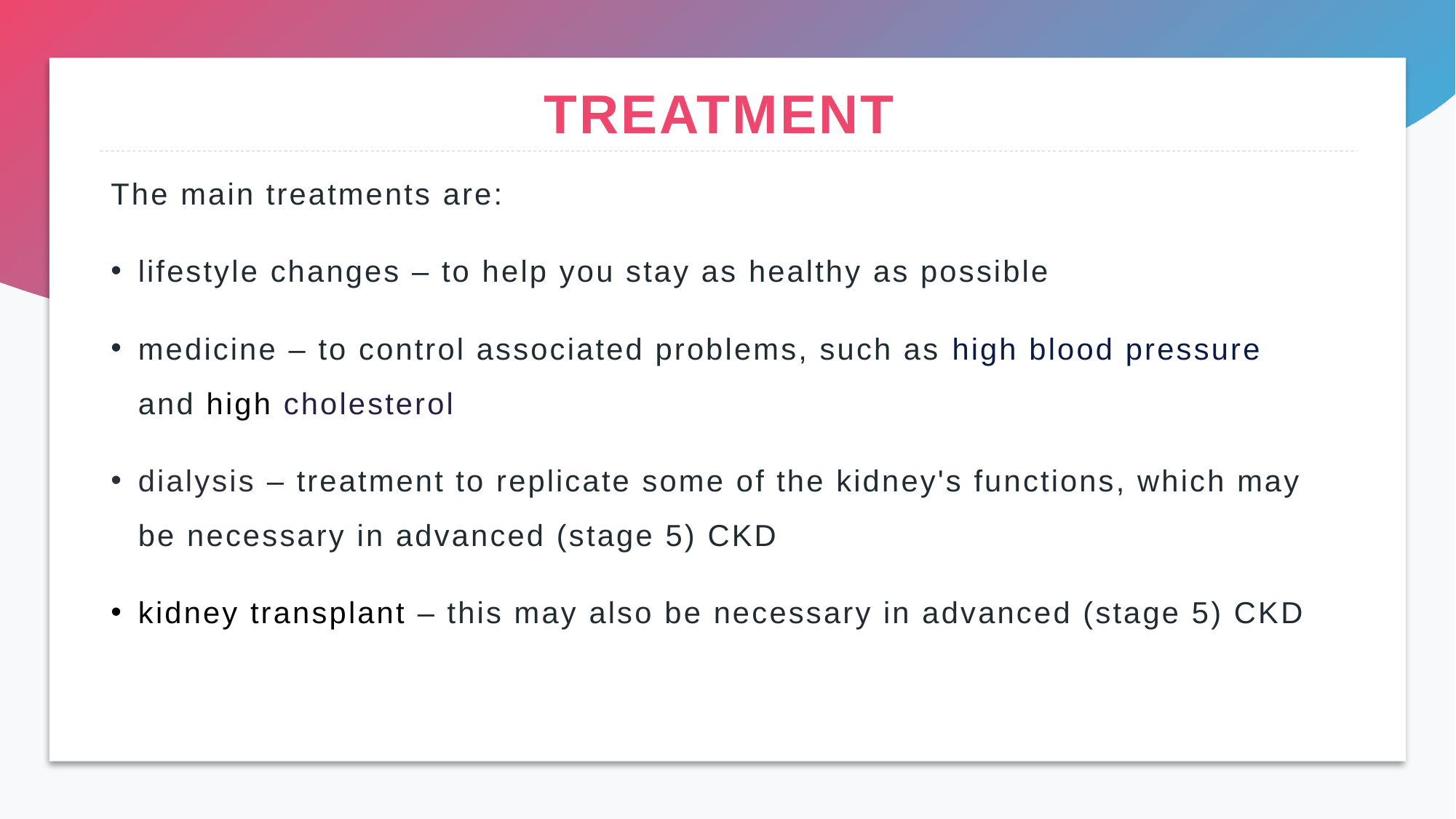

# TREATMENT
The main treatments are:
lifestyle changes – to help you stay as healthy as possible
medicine – to control associated problems, such as high blood pressure and high cholesterol
dialysis – treatment to replicate some of the kidney's functions, which may be necessary in advanced (stage 5) CKD
kidney transplant – this may also be necessary in advanced (stage 5) CKD